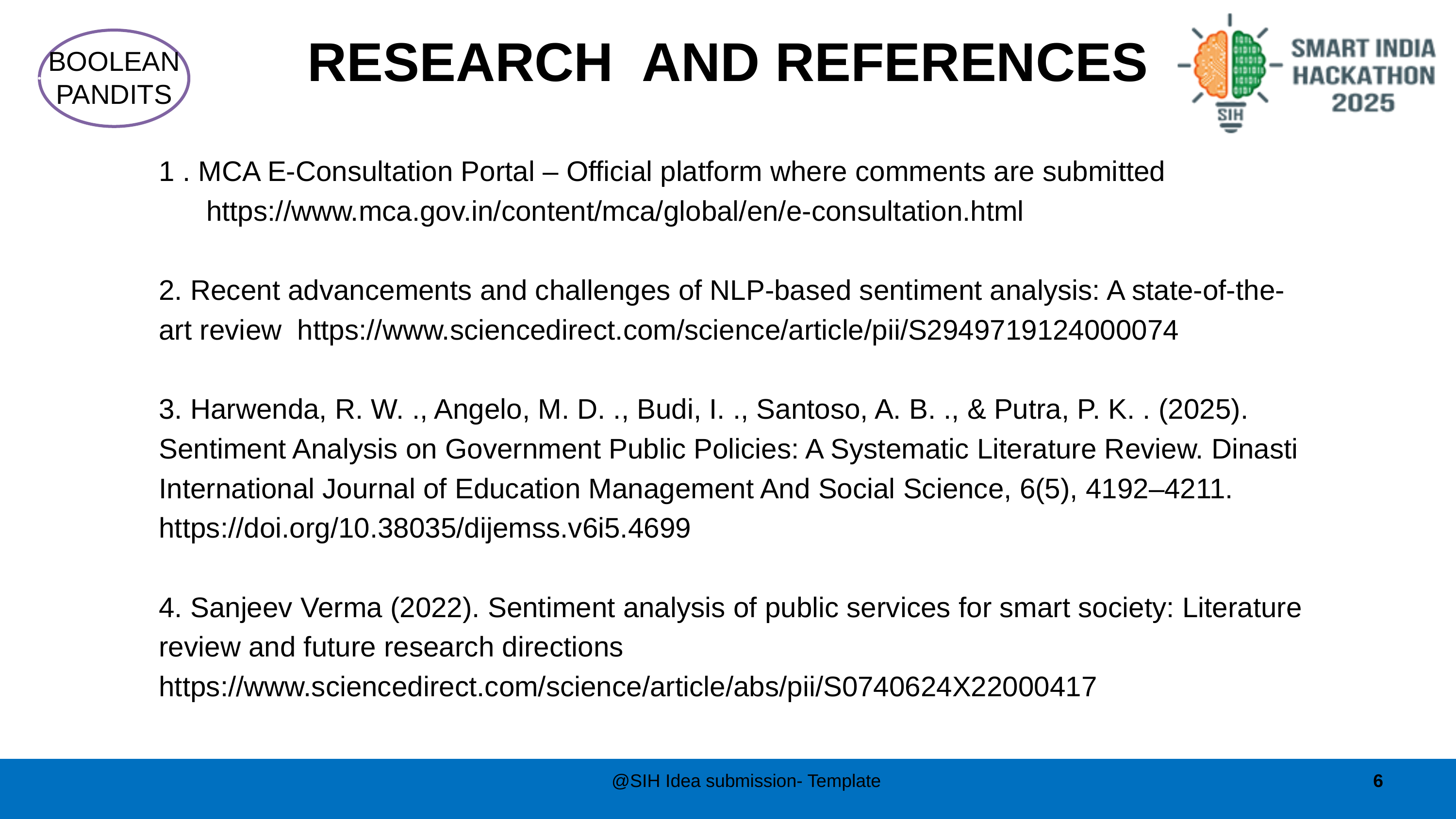

RESEARCH  AND REFERENCES

BOOLEAN PANDITS

1 . MCA E-Consultation Portal – Official platform where comments are submitted
      https://www.mca.gov.in/content/mca/global/en/e-consultation.html

2. Recent advancements and challenges of NLP-based sentiment analysis: A state-of-the-art review  https://www.sciencedirect.com/science/article/pii/S2949719124000074

3. Harwenda, R. W. ., Angelo, M. D. ., Budi, I. ., Santoso, A. B. ., & Putra, P. K. . (2025). Sentiment Analysis on Government Public Policies: A Systematic Literature Review. Dinasti International Journal of Education Management And Social Science, 6(5), 4192–4211. https://doi.org/10.38035/dijemss.v6i5.4699

4. Sanjeev Verma (2022). Sentiment analysis of public services for smart society: Literature review and future research directions https://www.sciencedirect.com/science/article/abs/pii/S0740624X22000417

@SIH Idea submission- Template

6